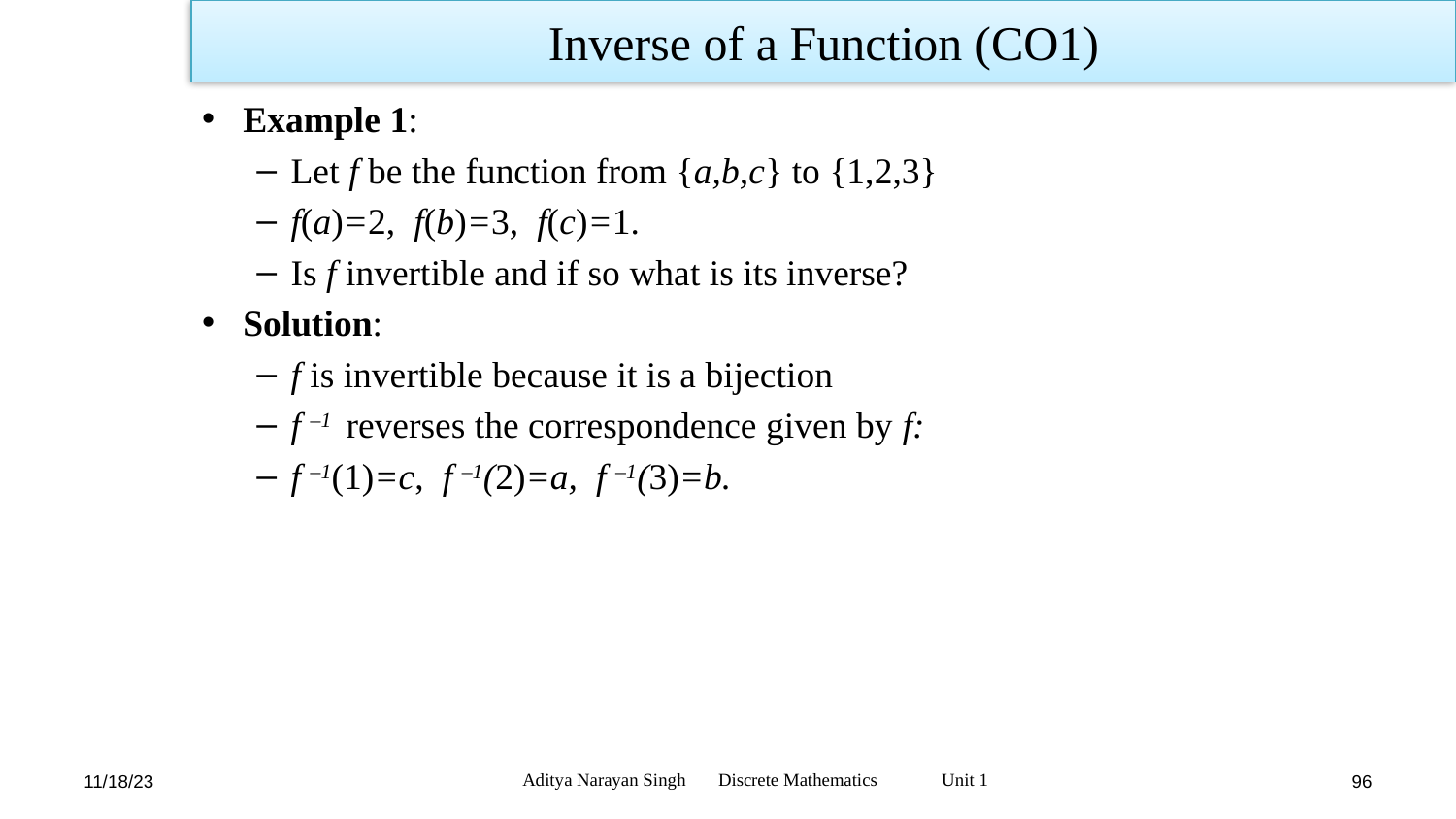

Inverse of a Function (CO1)
Example 1:
Let f be the function from {a,b,c} to {1,2,3}
f(a)=2,  f(b)=3,  f(c)=1.
Is f invertible and if so what is its inverse?
Solution:
f is invertible because it is a bijection
f –1  reverses the correspondence given by f:
f –1(1)=c,  f –1(2)=a,  f –1(3)=b.

Aditya Narayan Singh       Discrete Mathematics              Unit 1
11/18/23
96